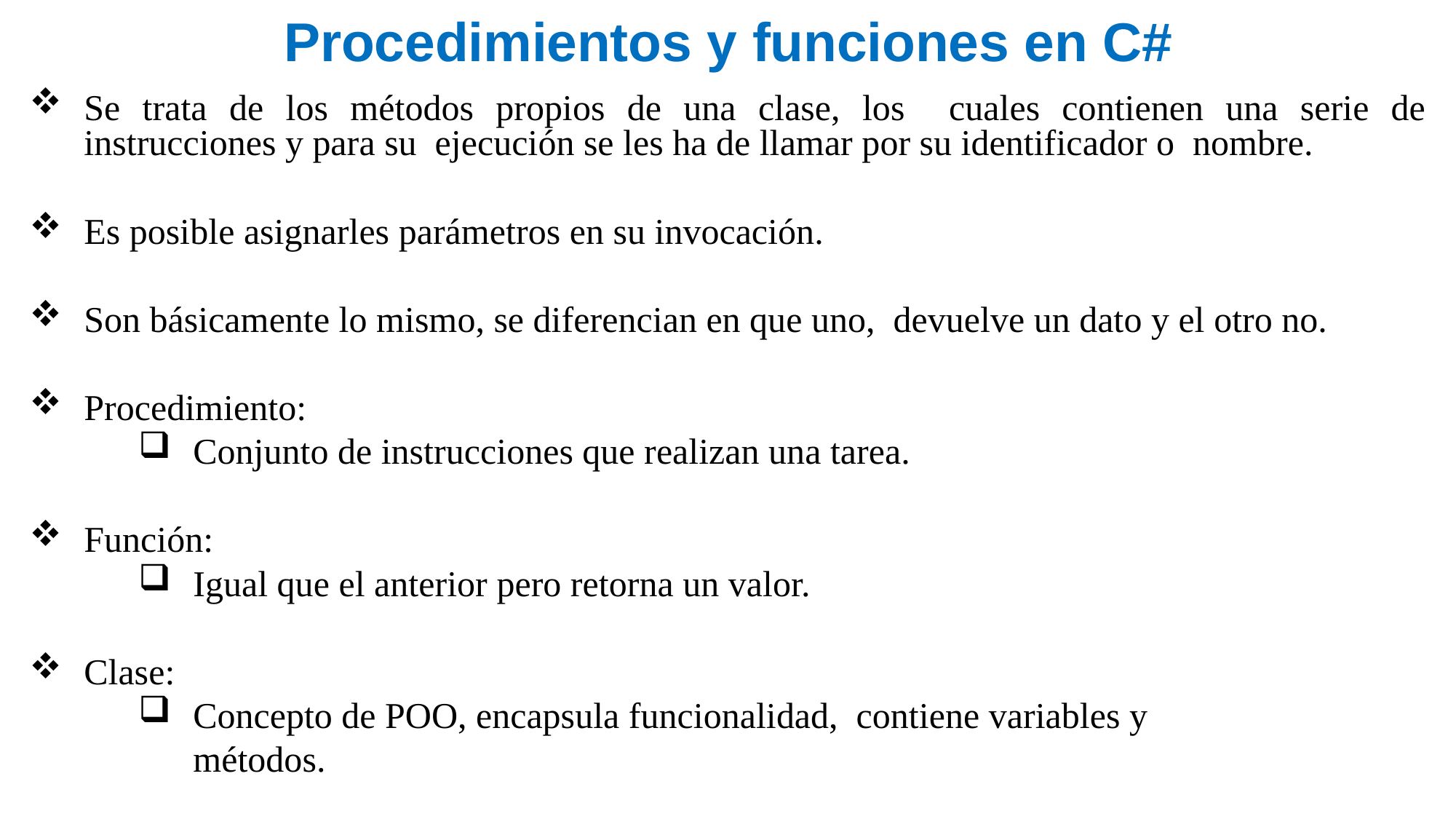

Procedimientos y funciones en C#
Se trata de los métodos propios de una clase, los  cuales contienen una serie de instrucciones y para su  ejecución se les ha de llamar por su identificador o  nombre.

Es posible asignarles parámetros en su invocación.

Son básicamente lo mismo, se diferencian en que uno,  devuelve un dato y el otro no.

Procedimiento:
Conjunto de instrucciones que realizan una tarea.

Función:
Igual que el anterior pero retorna un valor.

Clase:
Concepto de POO, encapsula funcionalidad,  contiene variables y métodos.